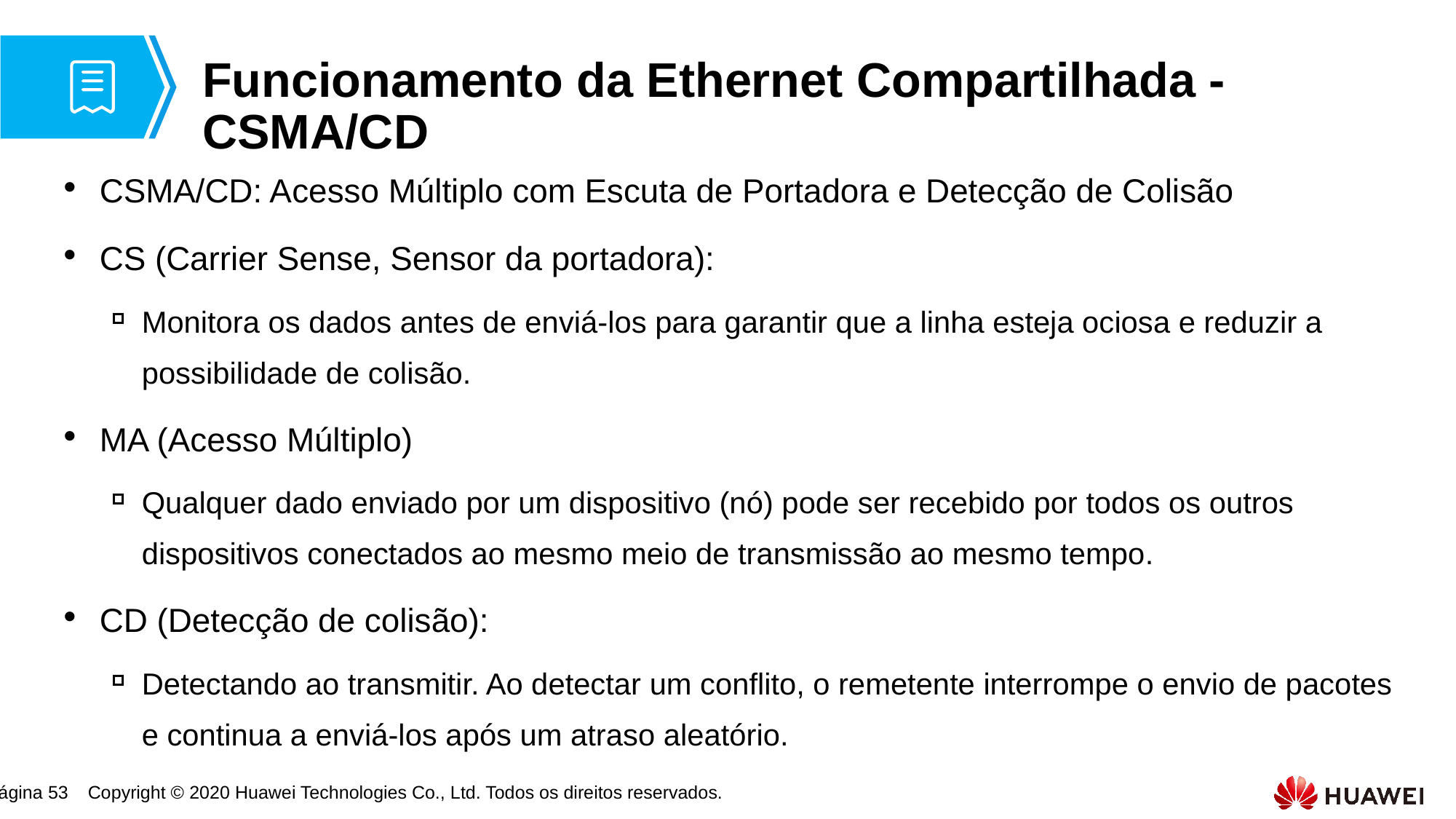

# Funcionamento da Ethernet Compartilhada - CSMA/CD
CSMA/CD: Acesso Múltiplo com Escuta de Portadora e Detecção de Colisão
CS (Carrier Sense, Sensor da portadora):
Monitora os dados antes de enviá-los para garantir que a linha esteja ociosa e reduzir a possibilidade de colisão.
MA (Acesso Múltiplo)
Qualquer dado enviado por um dispositivo (nó) pode ser recebido por todos os outros dispositivos conectados ao mesmo meio de transmissão ao mesmo tempo.
CD (Detecção de colisão):
Detectando ao transmitir. Ao detectar um conflito, o remetente interrompe o envio de pacotes e continua a enviá-los após um atraso aleatório.